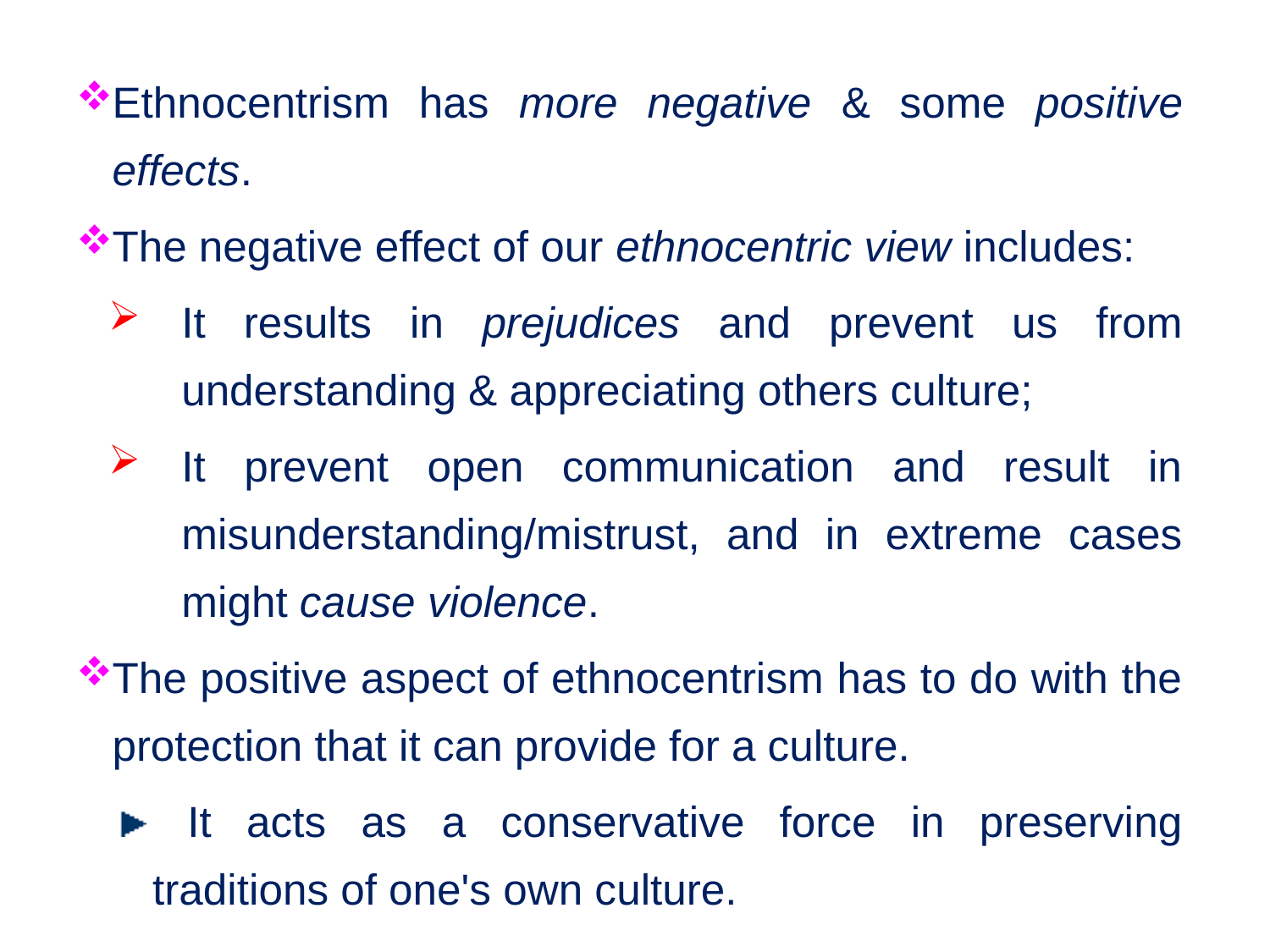

Ethnocentrism has more negative & some positive effects.
The negative effect of our ethnocentric view includes:
It results in prejudices and prevent us from understanding & appreciating others culture;
It prevent open communication and result in misunderstanding/mistrust, and in extreme cases might cause violence.
The positive aspect of ethnocentrism has to do with the protection that it can provide for a culture.
 It acts as a conservative force in preserving traditions of one's own culture.